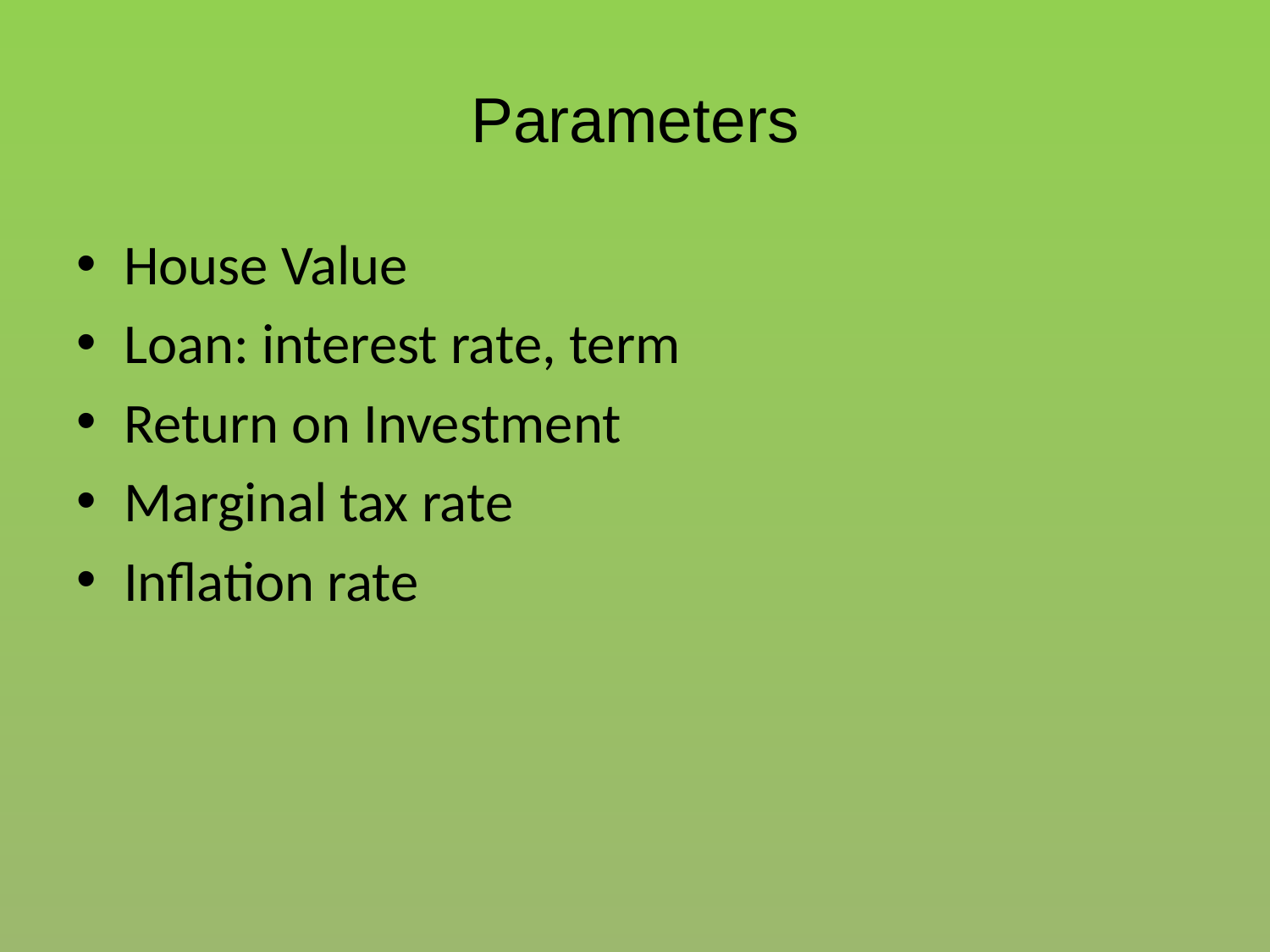

# Parameters
House Value
Loan: interest rate, term
Return on Investment
Marginal tax rate
Inflation rate